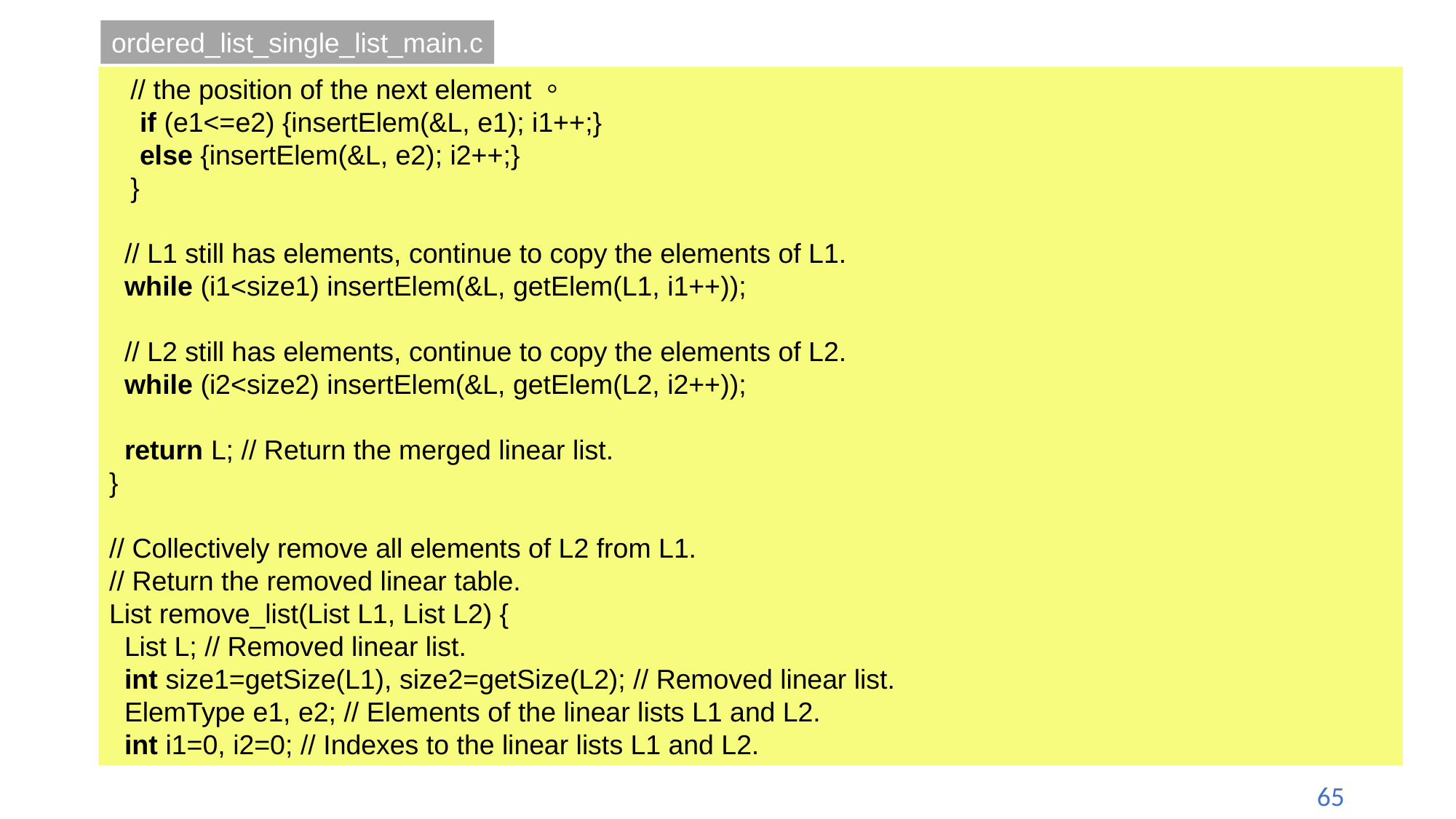

ordered_list_single_list_main.c
	// the position of the next element。
    if (e1<=e2) {insertElem(&L, e1); i1++;}
    else {insertElem(&L, e2); i2++;}
	}

  // L1 still has elements, continue to copy the elements of L1.
  while (i1<size1) insertElem(&L, getElem(L1, i1++));

  // L2 still has elements, continue to copy the elements of L2.
  while (i2<size2) insertElem(&L, getElem(L2, i2++));

  return L; // Return the merged linear list.
}

// Collectively remove all elements of L2 from L1.
// Return the removed linear table.
List remove_list(List L1, List L2) {
  List L; // Removed linear list.
  int size1=getSize(L1), size2=getSize(L2); // Removed linear list.
  ElemType e1, e2; // Elements of the linear lists L1 and L2.
  int i1=0, i2=0; // Indexes to the linear lists L1 and L2.